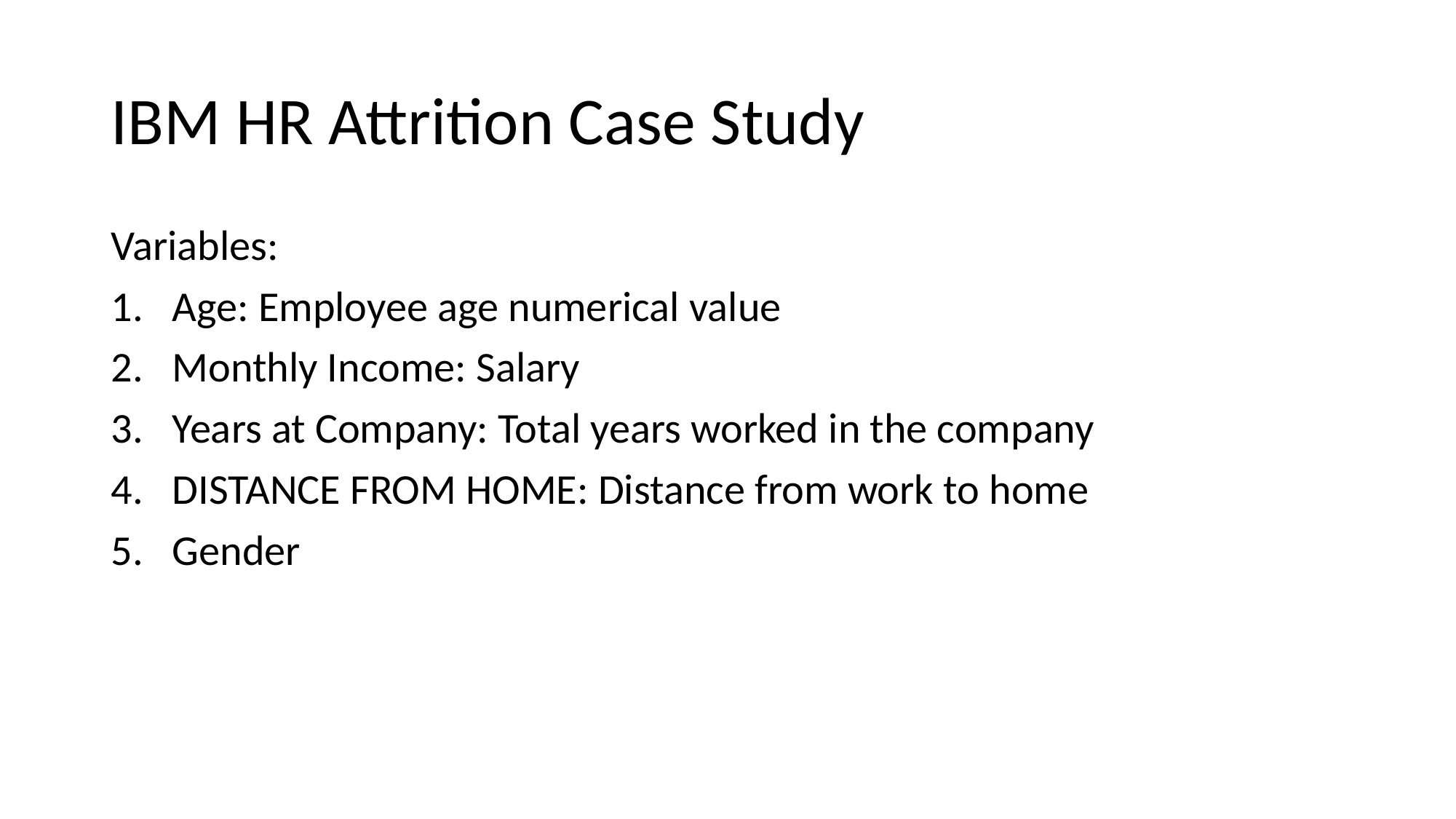

# IBM HR Attrition Case Study
Variables:
Age: Employee age numerical value
Monthly Income: Salary
Years at Company: Total years worked in the company
DISTANCE FROM HOME: Distance from work to home
Gender